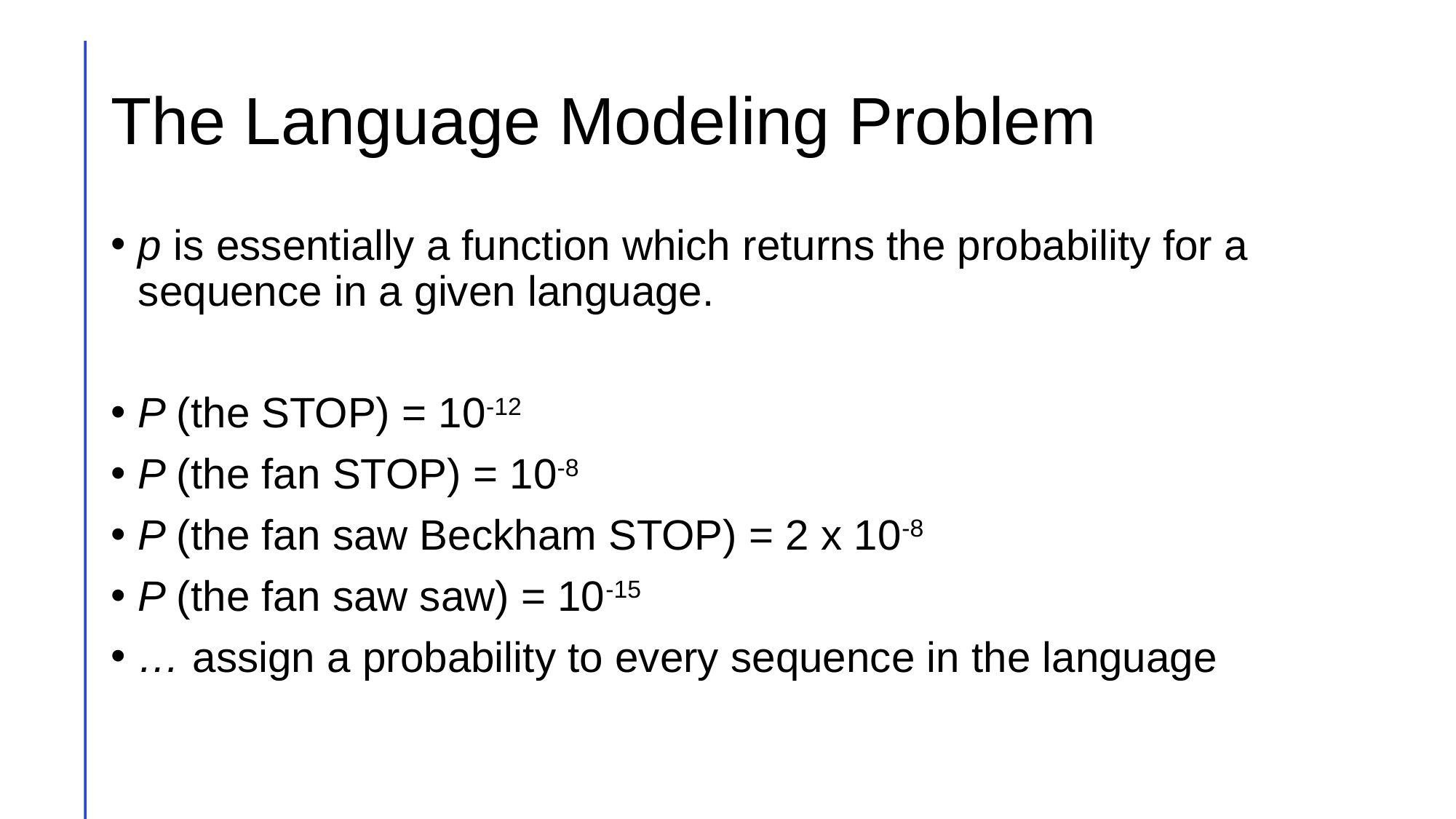

# The Language Modeling Problem
p is essentially a function which returns the probability for a sequence in a given language.

P (the STOP) = 10-12
P (the fan STOP) = 10-8
P (the fan saw Beckham STOP) = 2 x 10-8
P (the fan saw saw) = 10-15
… assign a probability to every sequence in the language